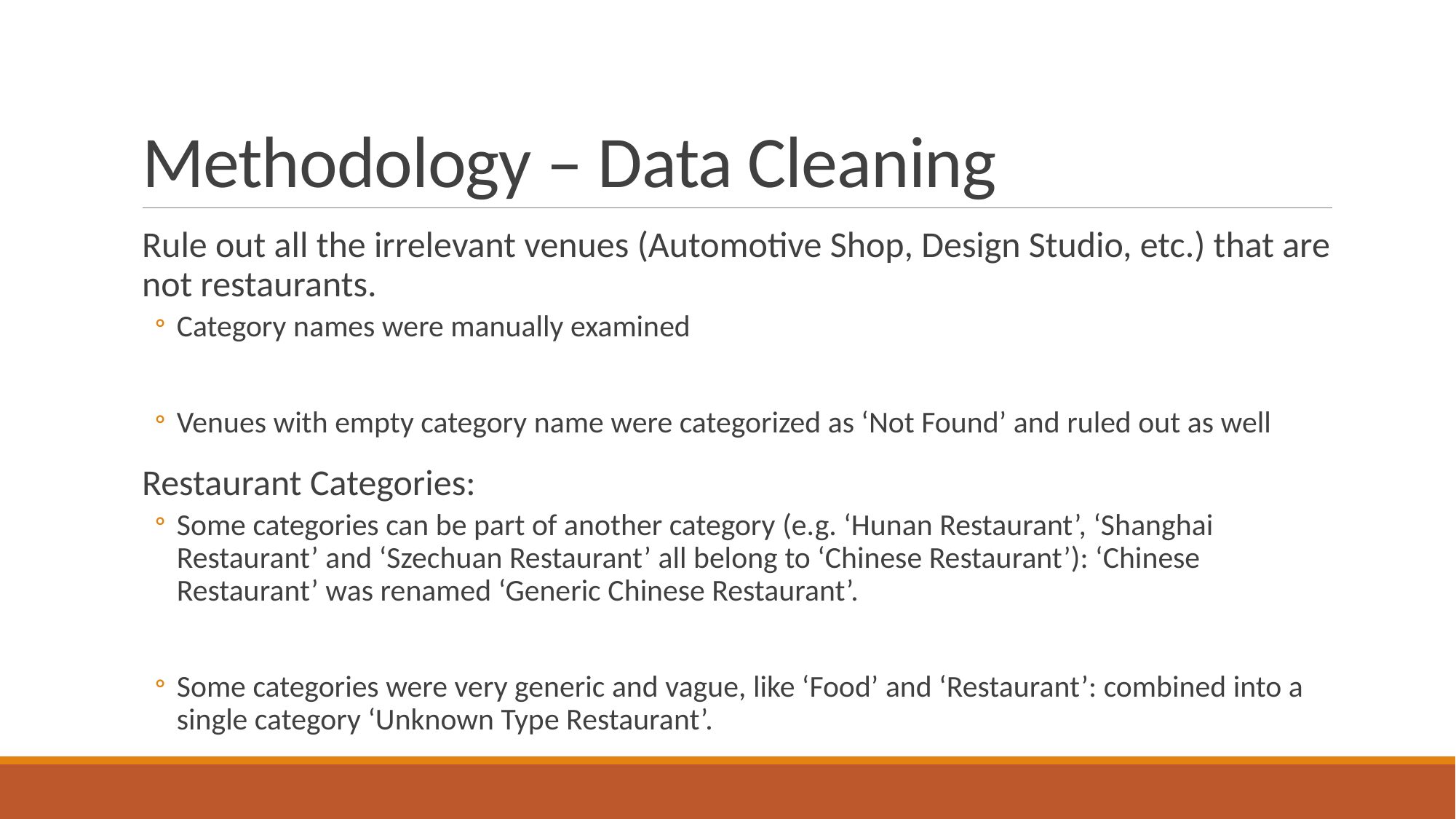

# Methodology – Data Cleaning
Rule out all the irrelevant venues (Automotive Shop, Design Studio, etc.) that are not restaurants.
Category names were manually examined

Venues with empty category name were categorized as ‘Not Found’ and ruled out as well
Restaurant Categories:
Some categories can be part of another category (e.g. ‘Hunan Restaurant’, ‘Shanghai Restaurant’ and ‘Szechuan Restaurant’ all belong to ‘Chinese Restaurant’): ‘Chinese Restaurant’ was renamed ‘Generic Chinese Restaurant’.

Some categories were very generic and vague, like ‘Food’ and ‘Restaurant’: combined into a single category ‘Unknown Type Restaurant’.